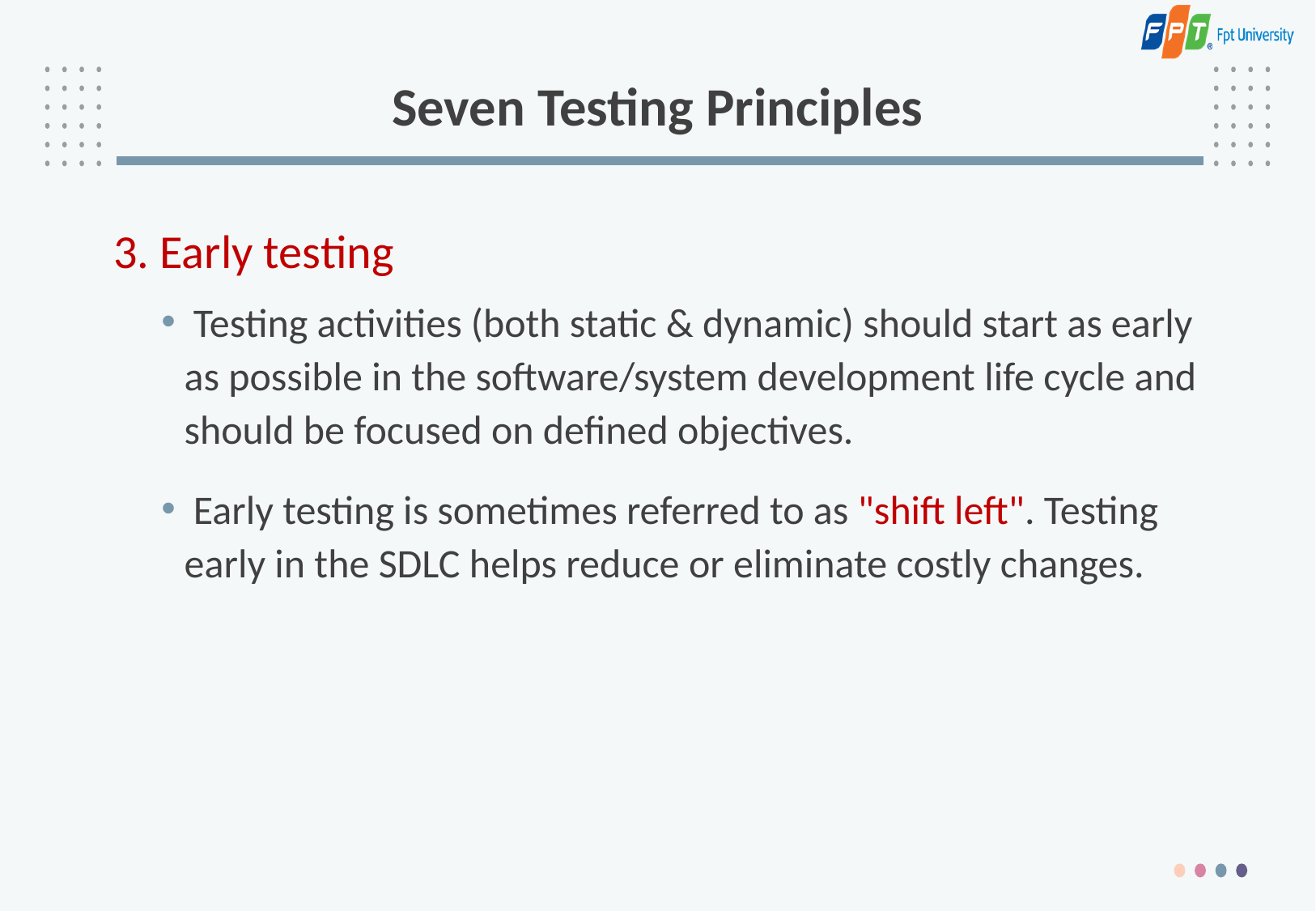

# Seven Testing Principles
3. Early testing
 Testing activities (both static & dynamic) should start as early as possible in the software/system development life cycle and should be focused on defined objectives.
 Early testing is sometimes referred to as "shift left". Testing early in the SDLC helps reduce or eliminate costly changes.